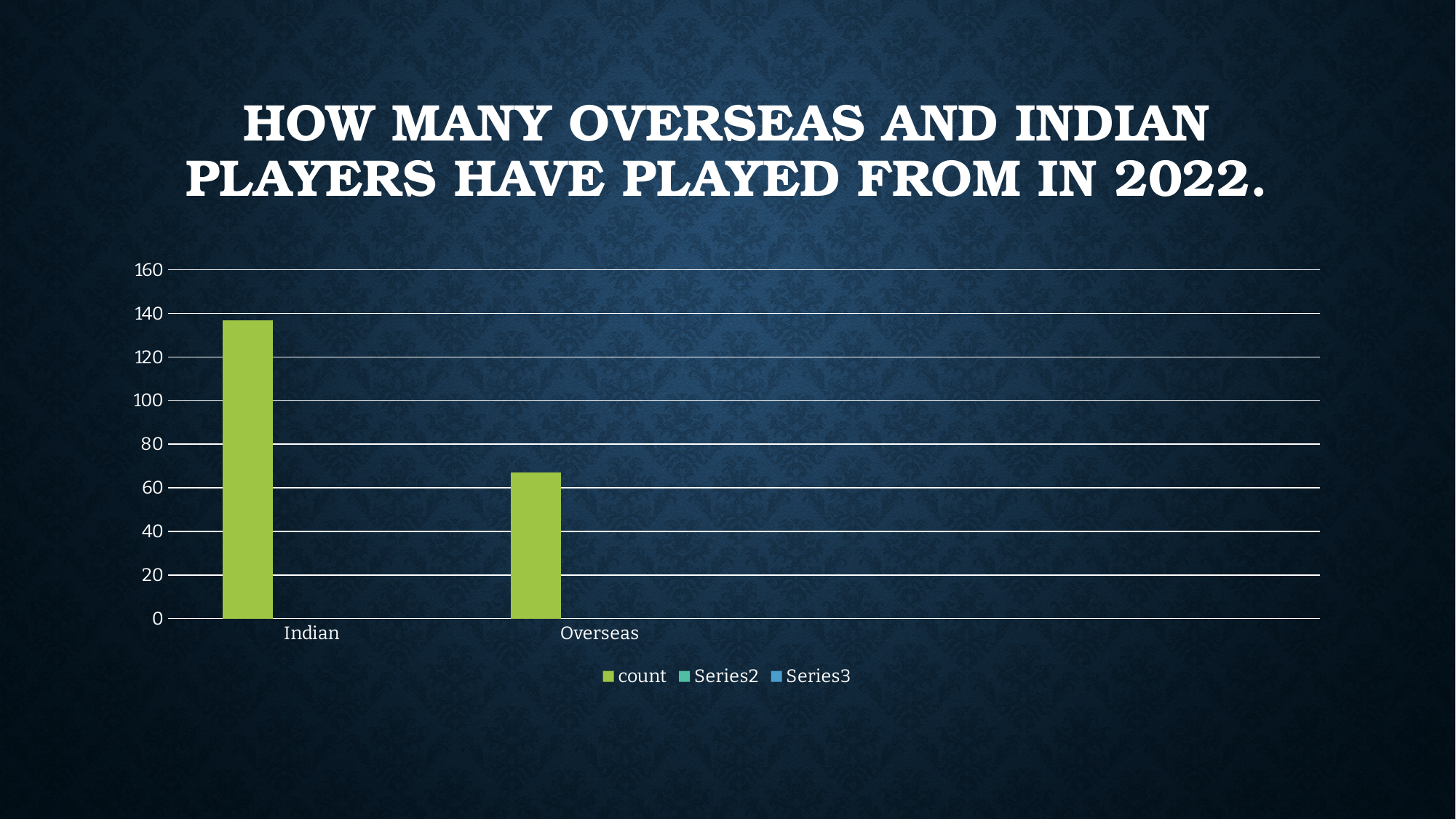

# How many overseas and Indian players have played from in 2022.

### Chart

| Category | count |  |  |
|---|---|---|---|
| Indian | 137.0 | None | None |
| Overseas | 67.0 | None | None |